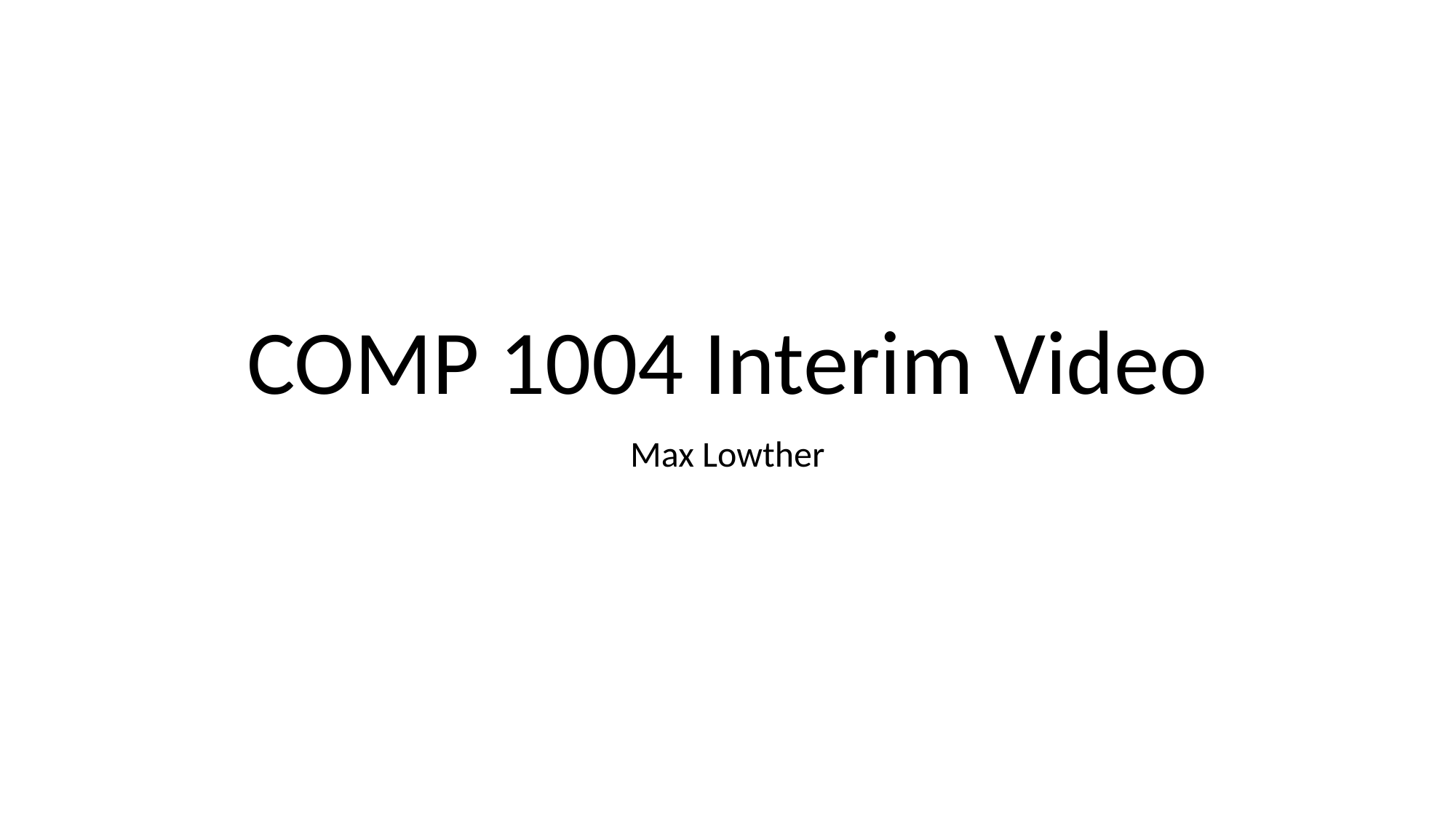

# COMP 1004 Interim Video
Max Lowther